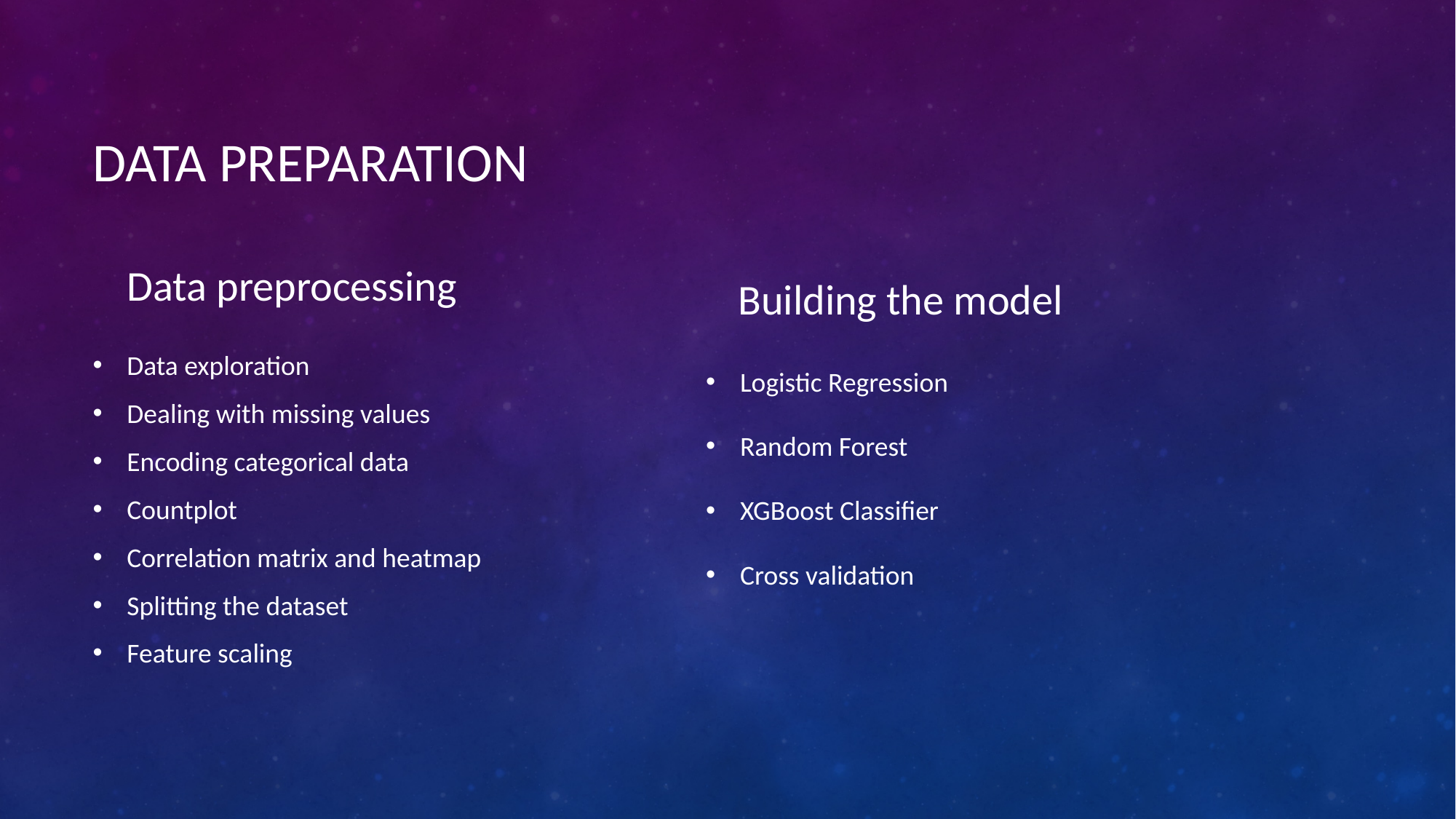

# Data preparation
Data preprocessing
Building the model
Data exploration
Dealing with missing values
Encoding categorical data
Countplot
Correlation matrix and heatmap
Splitting the dataset
Feature scaling
Logistic Regression
Random Forest
XGBoost Classifier
Cross validation